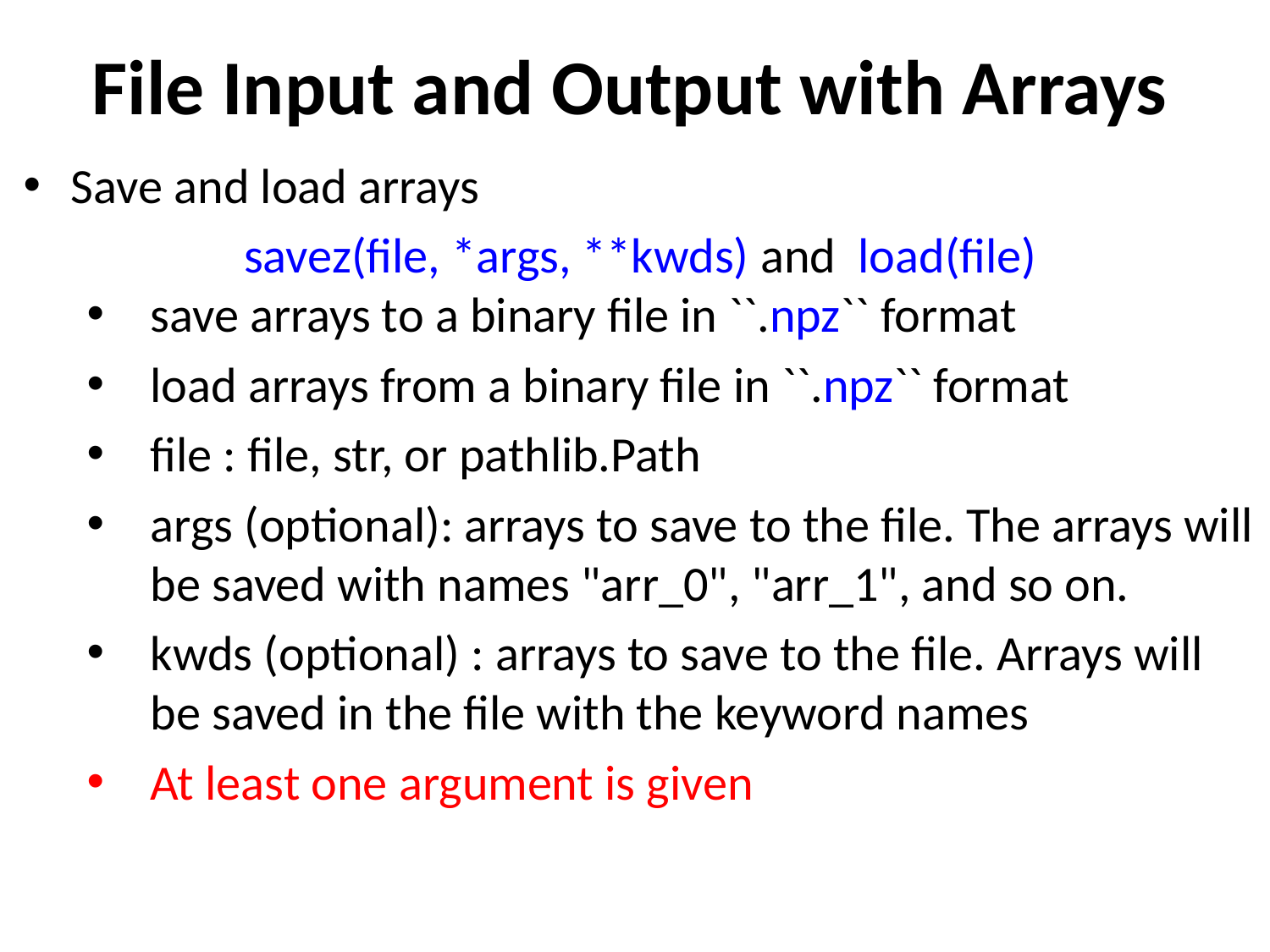

# File Input and Output with Arrays
Save and load arrays
savez(file, *args, **kwds) and  load(file)
save arrays to a binary file in ``.npz`` format
load arrays from a binary file in ``.npz`` format
file : file, str, or pathlib.Path
args (optional): arrays to save to the file. The arrays will be saved with names "arr_0", "arr_1", and so on.
kwds (optional) : arrays to save to the file. Arrays will be saved in the file with the keyword names
At least one argument is given